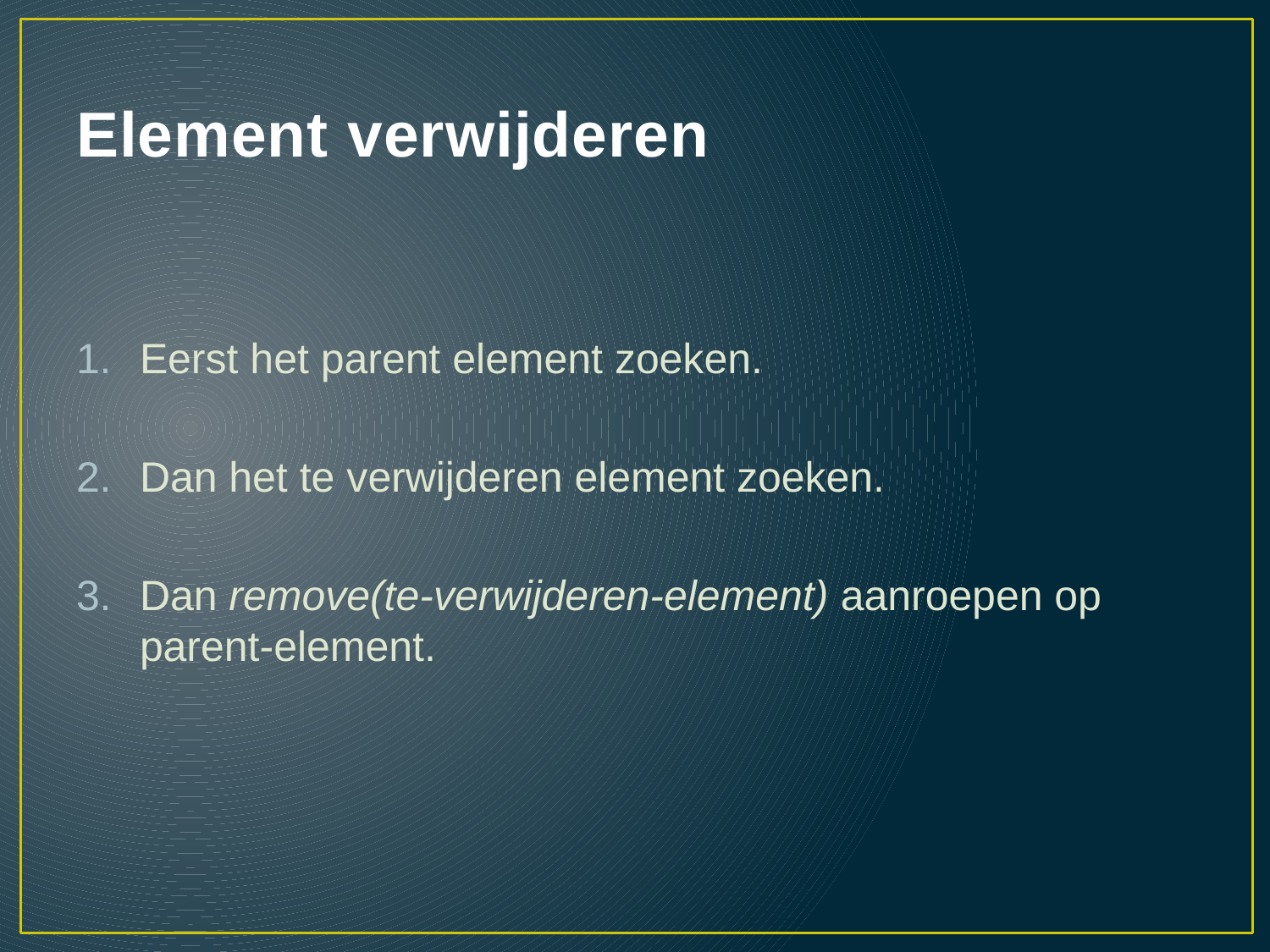

# Element verwijderen

Eerst het parent element zoeken.

Dan het te verwijderen element zoeken.

Dan remove(te-verwijderen-element) aanroepen op parent-element.